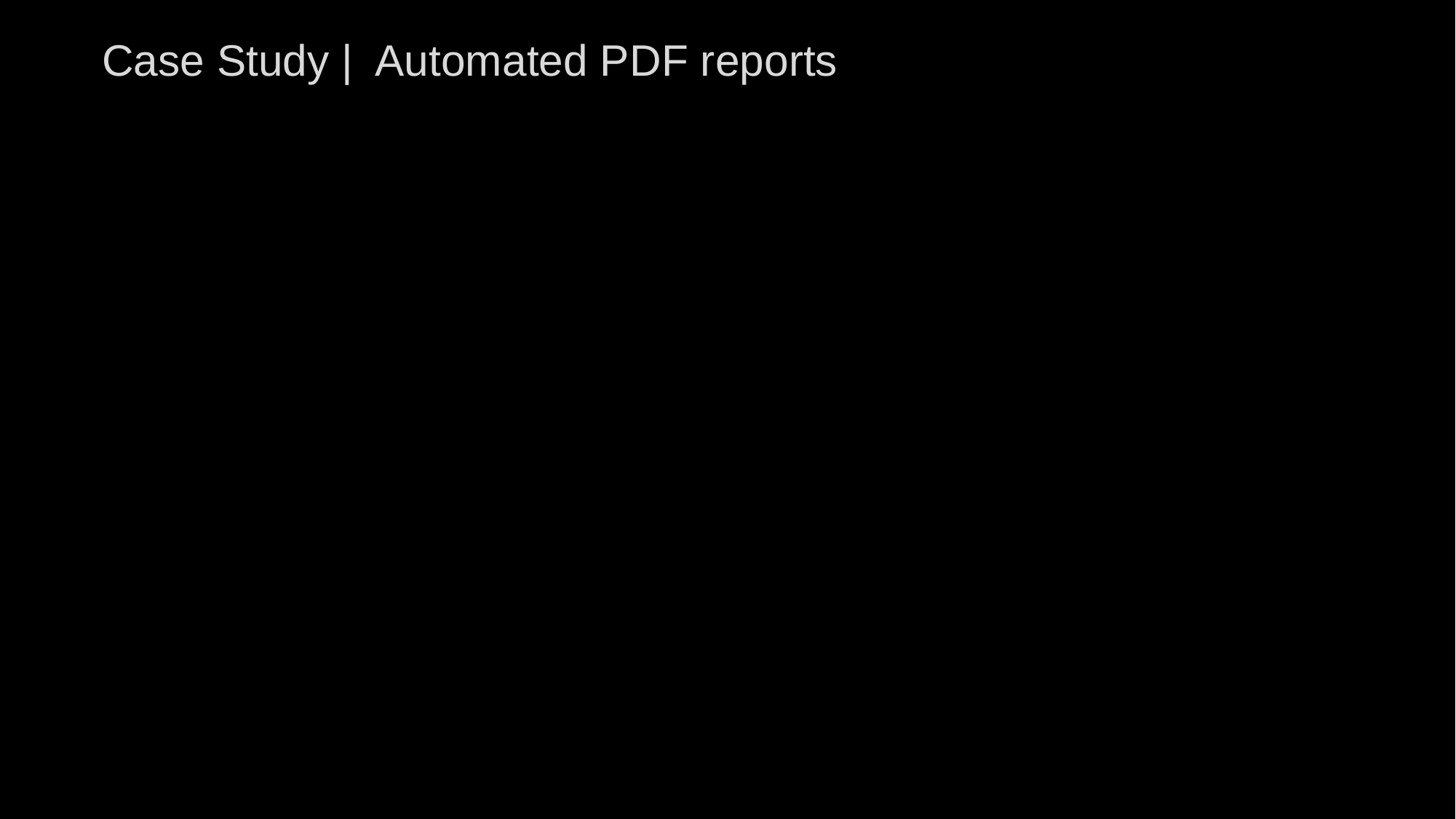

# Case Study |  Automated PDF reports